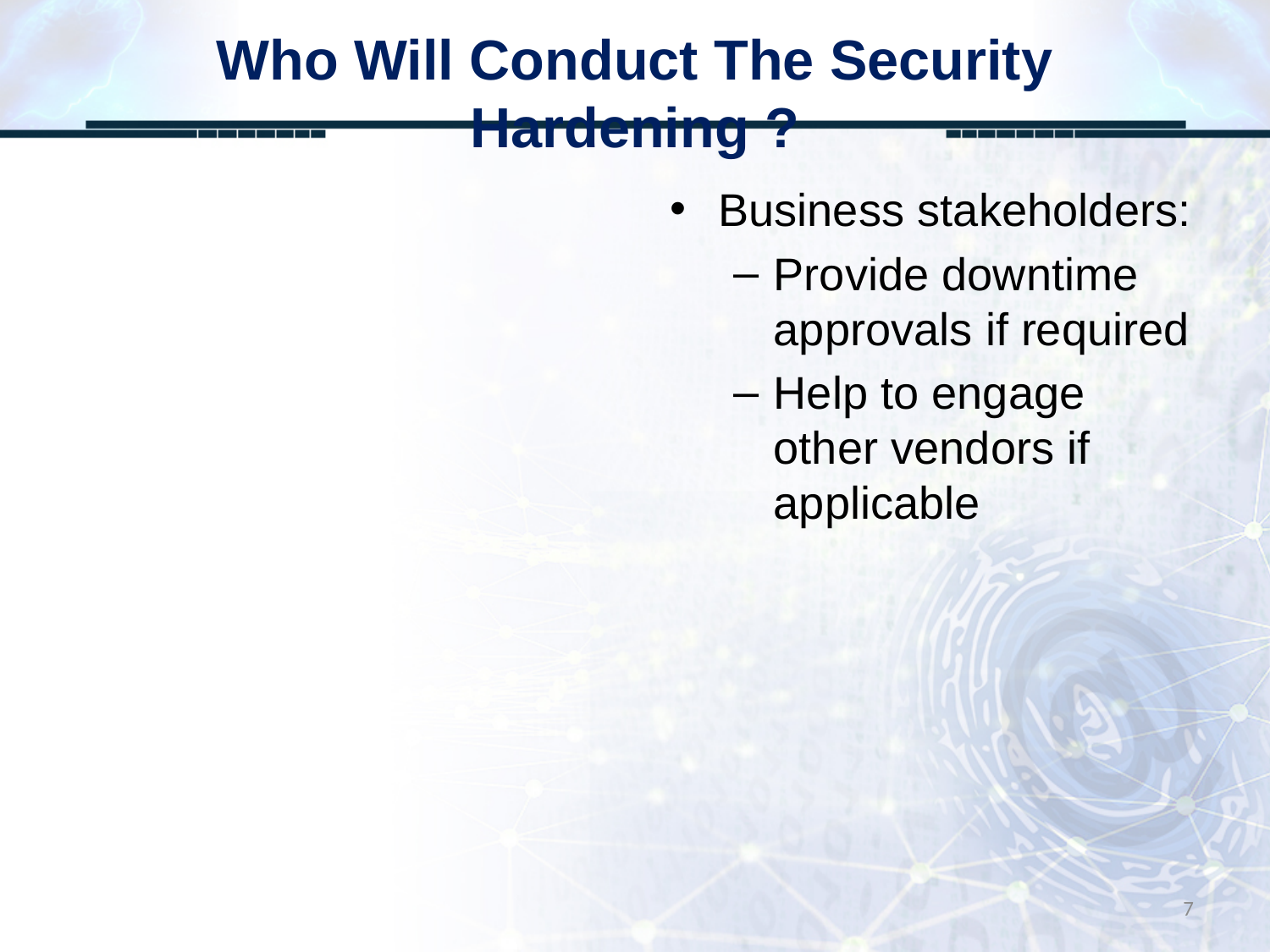

# Who Will Conduct The Security Hardening ?
Business stakeholders:
Provide downtime approvals if required
Help to engage other vendors if applicable

7